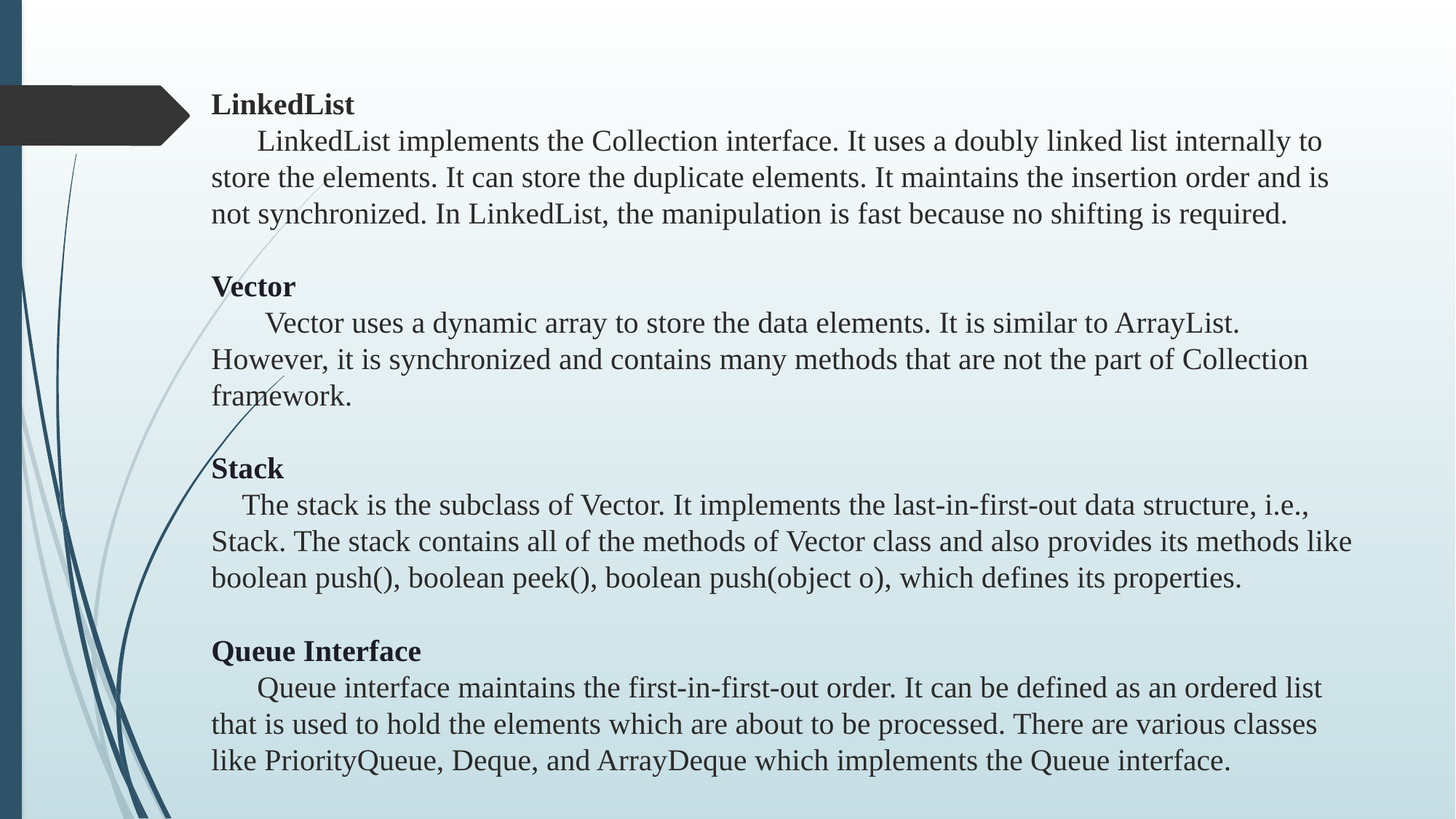

# LinkedList LinkedList implements the Collection interface. It uses a doubly linked list internally to store the elements. It can store the duplicate elements. It maintains the insertion order and is not synchronized. In LinkedList, the manipulation is fast because no shifting is required. Vector Vector uses a dynamic array to store the data elements. It is similar to ArrayList. However, it is synchronized and contains many methods that are not the part of Collection framework. Stack The stack is the subclass of Vector. It implements the last-in-first-out data structure, i.e., Stack. The stack contains all of the methods of Vector class and also provides its methods like boolean push(), boolean peek(), boolean push(object o), which defines its properties. Queue Interface Queue interface maintains the first-in-first-out order. It can be defined as an ordered list that is used to hold the elements which are about to be processed. There are various classes like PriorityQueue, Deque, and ArrayDeque which implements the Queue interface.